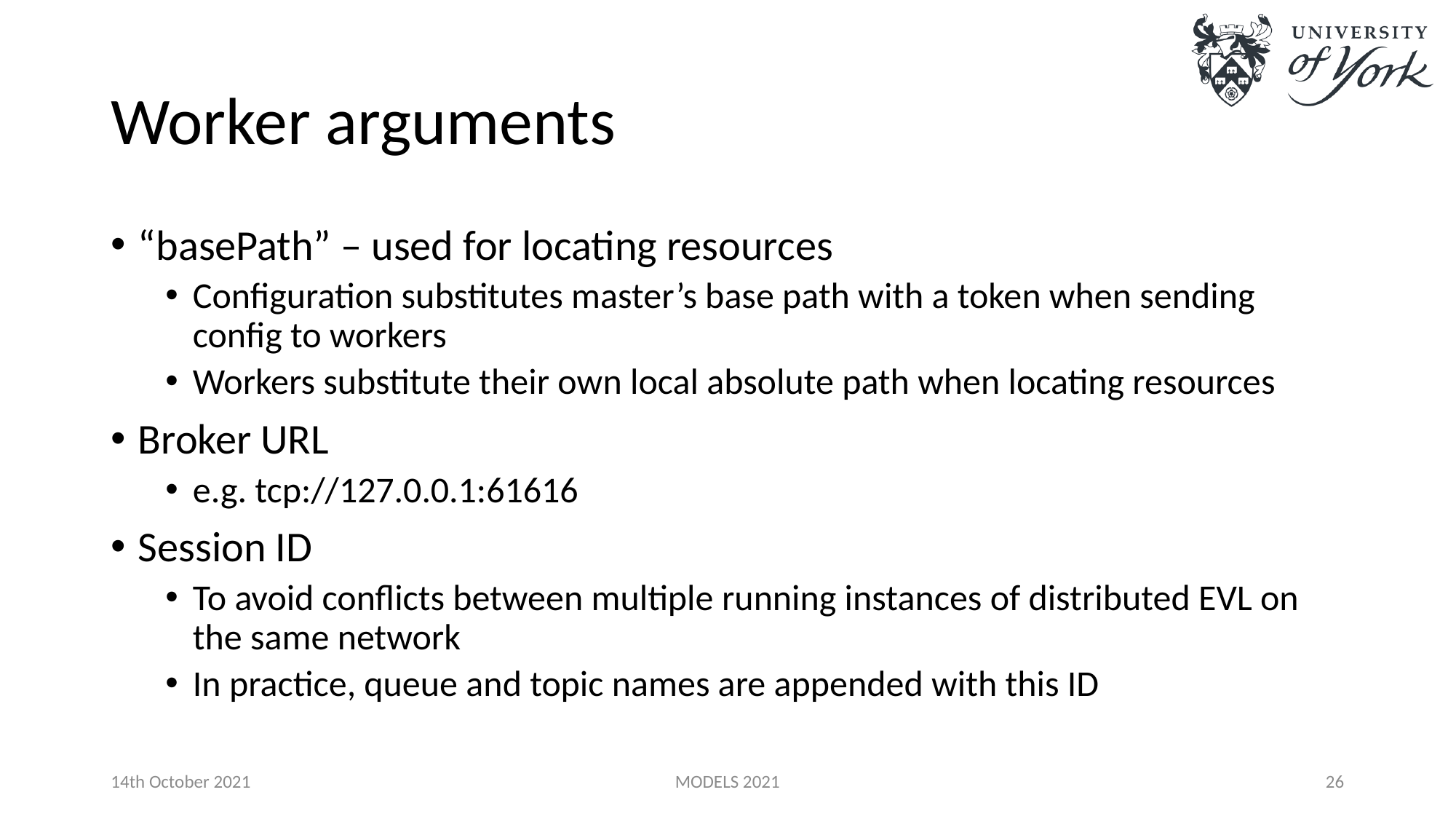

# Worker arguments
“basePath” – used for locating resources
Configuration substitutes master’s base path with a token when sending config to workers
Workers substitute their own local absolute path when locating resources
Broker URL
e.g. tcp://127.0.0.1:61616
Session ID
To avoid conflicts between multiple running instances of distributed EVL on the same network
In practice, queue and topic names are appended with this ID

14th October 2021
MODELS 2021
26